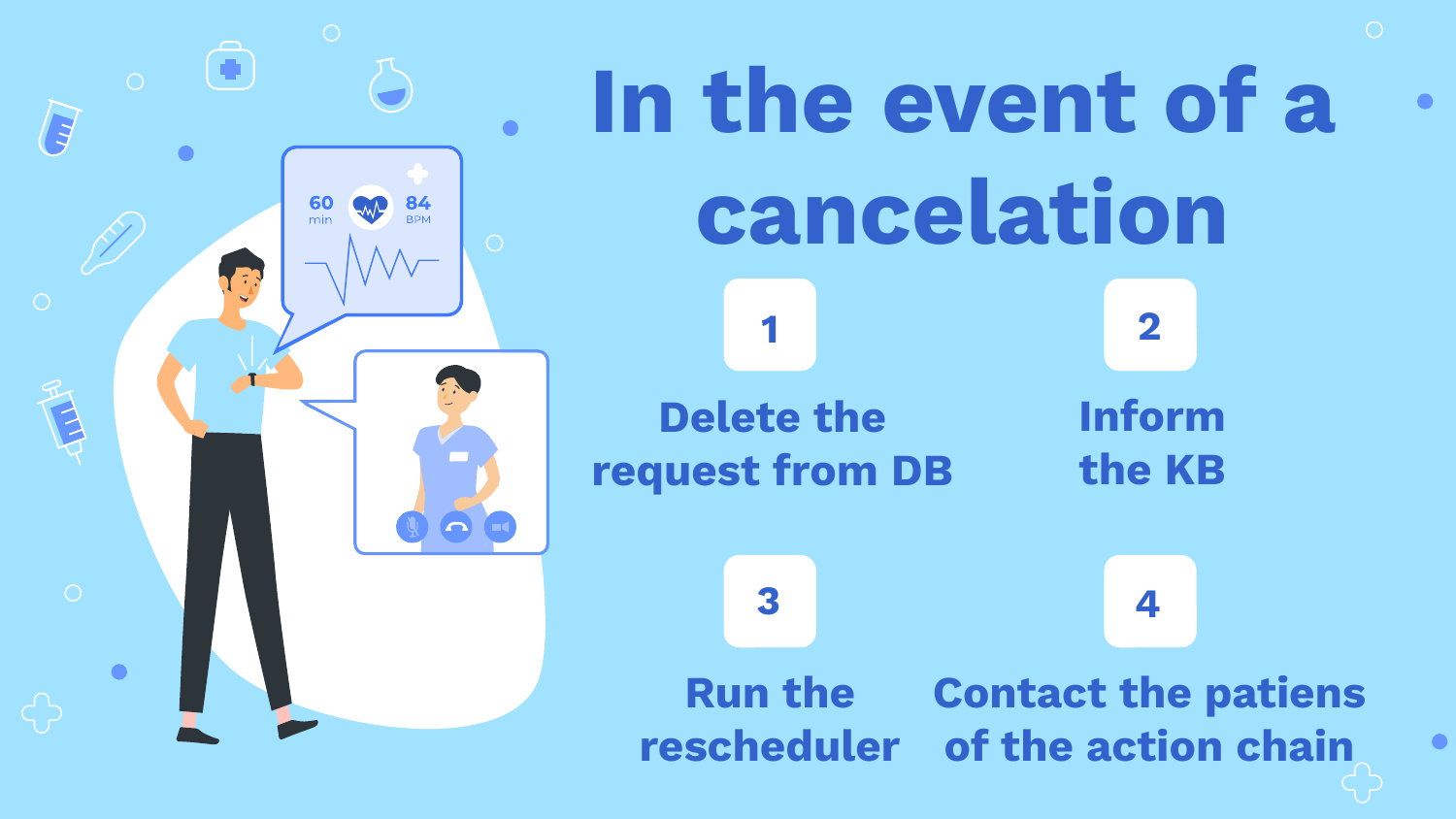

# In the event of a cancelation

2
1
Inform the KB
Delete the request from DB

3
4
Run the rescheduler
Contact the patiens of the action chain